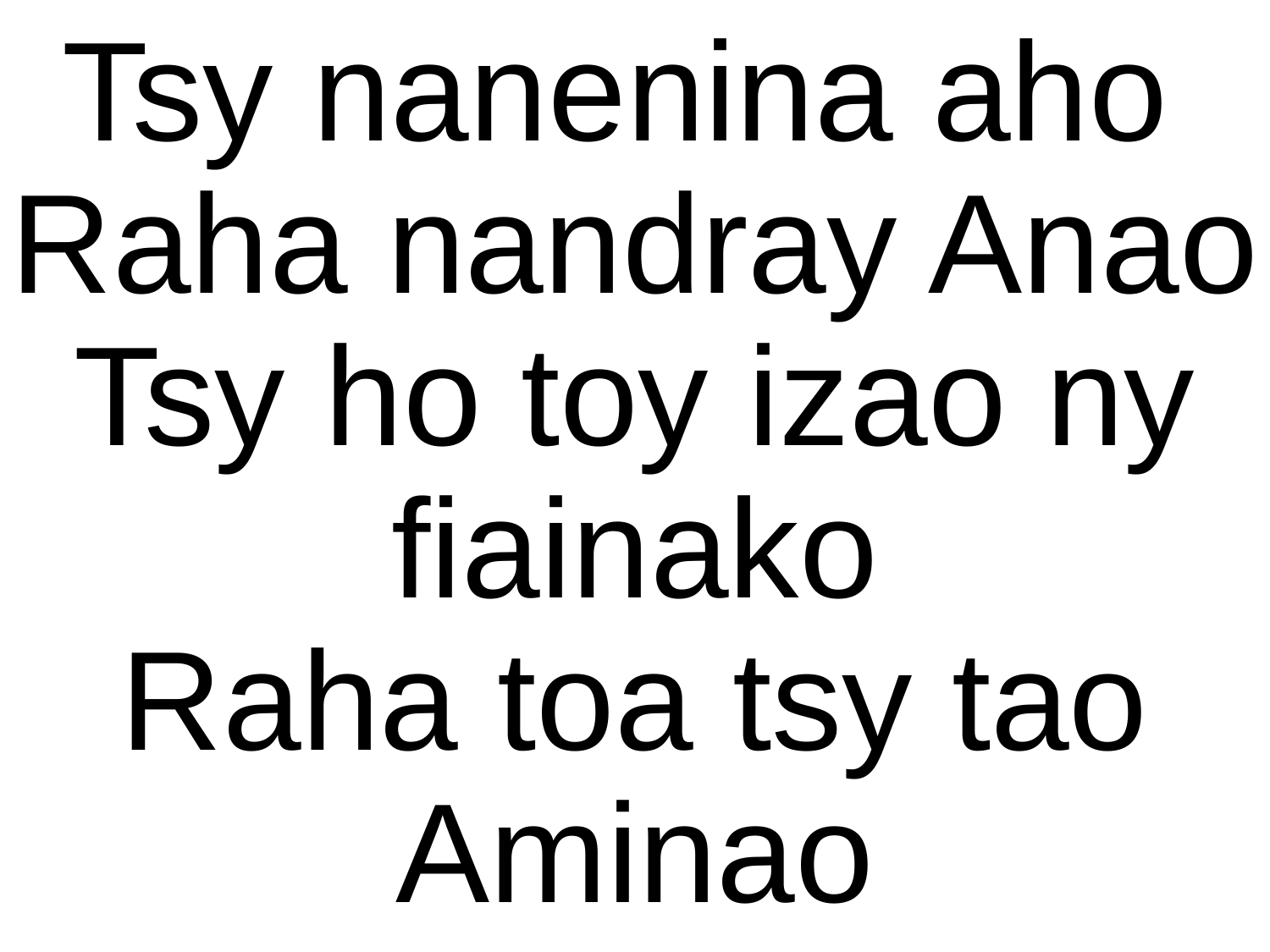

Tsy nanenina aho
Raha nandray Anao
Tsy ho toy izao ny fiainako
Raha toa tsy tao Aminao